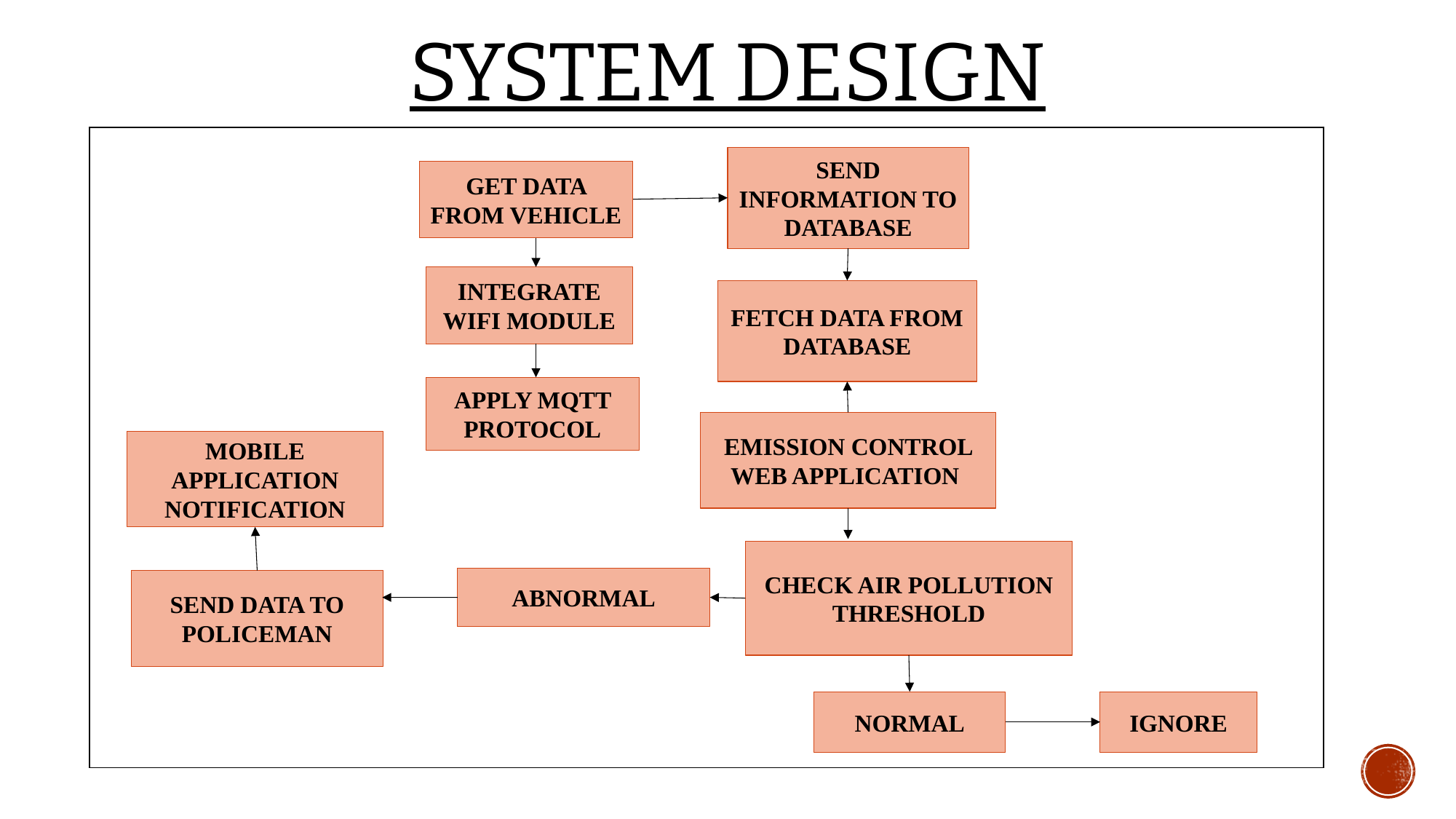

# SYSTEM DESIGN
|  |
| --- |
SEND INFORMATION TO DATABASE
GET DATA FROM VEHICLE
INTEGRATE WIFI MODULE
FETCH DATA FROM DATABASE
APPLY MQTT PROTOCOL
EMISSION CONTROL WEB APPLICATION
MOBILE APPLICATION NOTIFICATION
CHECK AIR POLLUTION THRESHOLD
ABNORMAL
SEND DATA TO POLICEMAN
NORMAL
IGNORE

YES